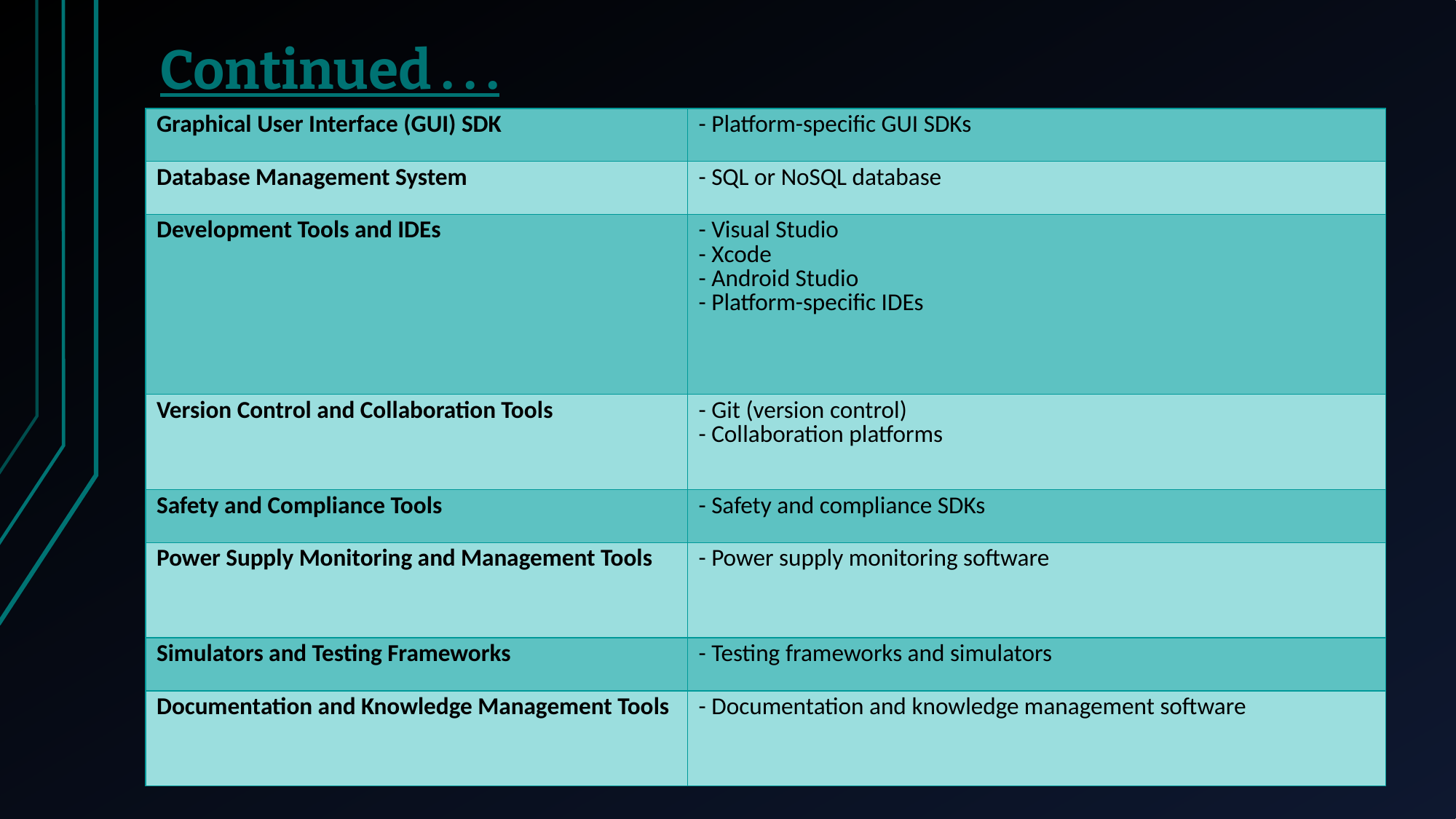

# Continued . . .
| Graphical User Interface (GUI) SDK | - Platform-specific GUI SDKs |
| --- | --- |
| Database Management System | - SQL or NoSQL database |
| Development Tools and IDEs | - Visual Studio - Xcode - Android Studio - Platform-specific IDEs |
| Version Control and Collaboration Tools | - Git (version control) - Collaboration platforms |
| Safety and Compliance Tools | - Safety and compliance SDKs |
| Power Supply Monitoring and Management Tools | - Power supply monitoring software |
| Simulators and Testing Frameworks | - Testing frameworks and simulators |
| Documentation and Knowledge Management Tools | - Documentation and knowledge management software |